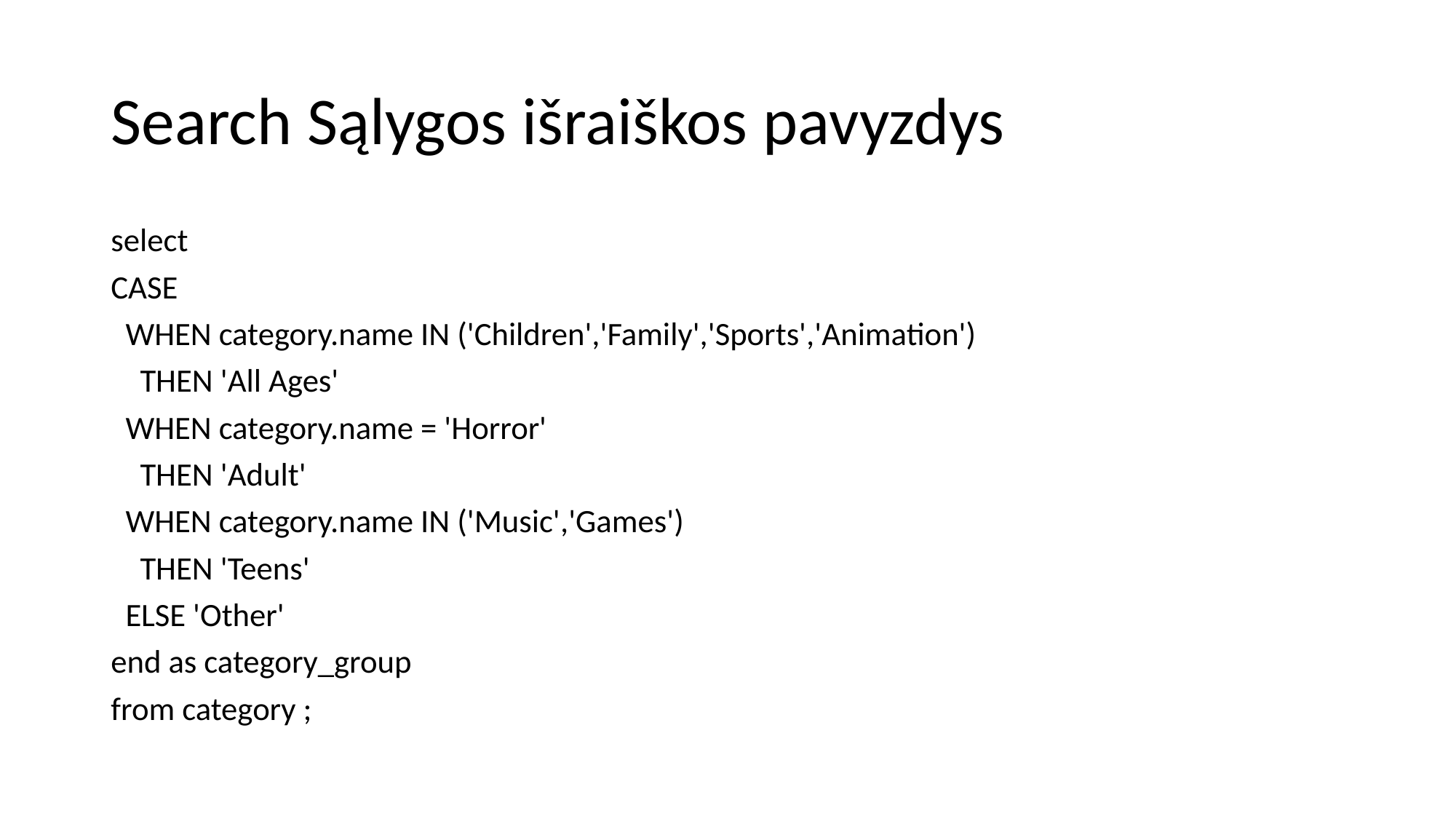

# Search Sąlygos išraiškos pavyzdys
select
CASE
  WHEN category.name IN ('Children','Family','Sports','Animation')
    THEN 'All Ages'
  WHEN category.name = 'Horror'
    THEN 'Adult'
  WHEN category.name IN ('Music','Games')
    THEN 'Teens'
  ELSE 'Other'
end as category_group
from category ;